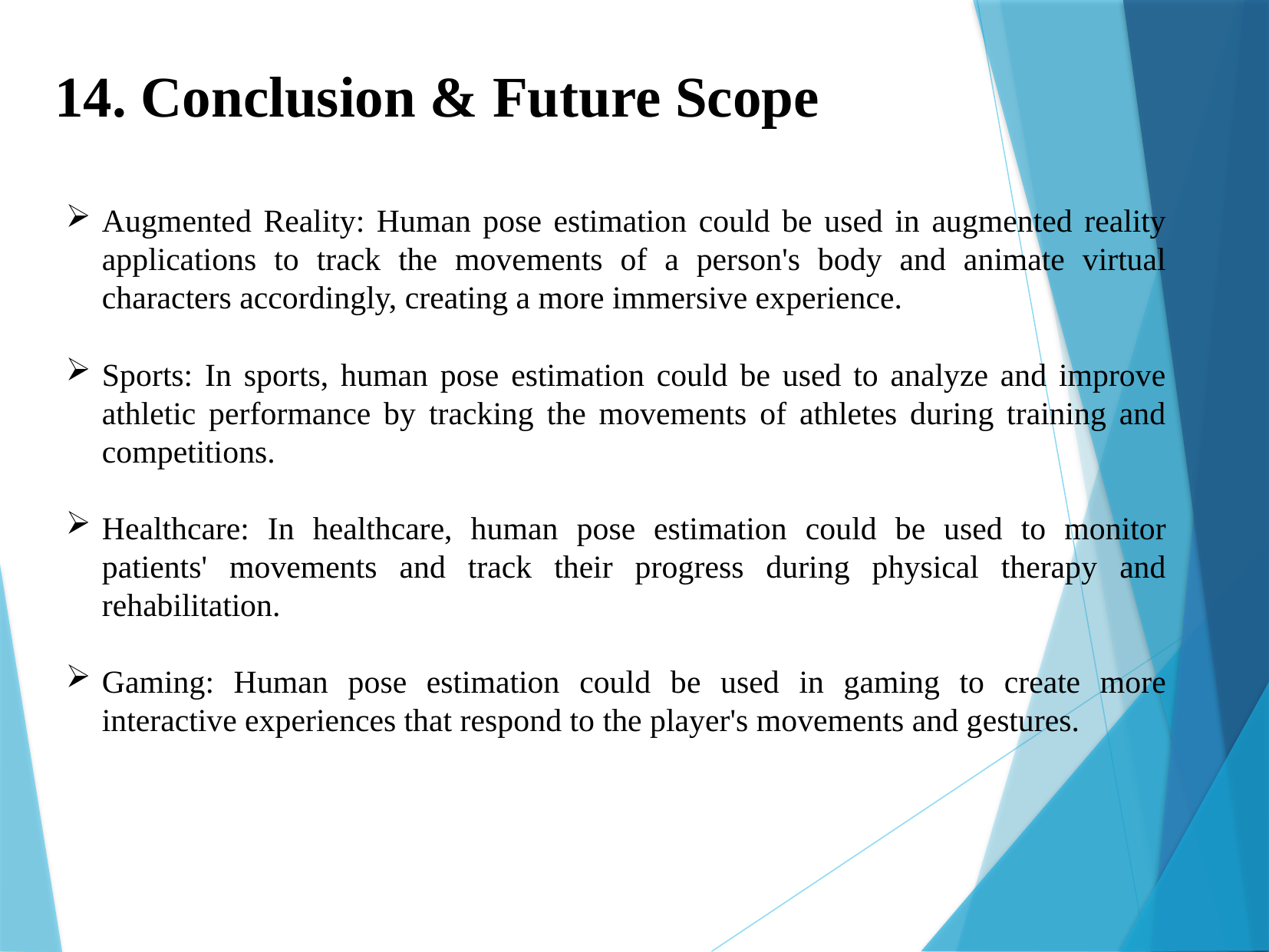

14. Conclusion & Future Scope
Augmented Reality: Human pose estimation could be used in augmented reality applications to track the movements of a person's body and animate virtual characters accordingly, creating a more immersive experience.

Sports: In sports, human pose estimation could be used to analyze and improve athletic performance by tracking the movements of athletes during training and competitions.

Healthcare: In healthcare, human pose estimation could be used to monitor patients' movements and track their progress during physical therapy and rehabilitation.

Gaming: Human pose estimation could be used in gaming to create more interactive experiences that respond to the player's movements and gestures.